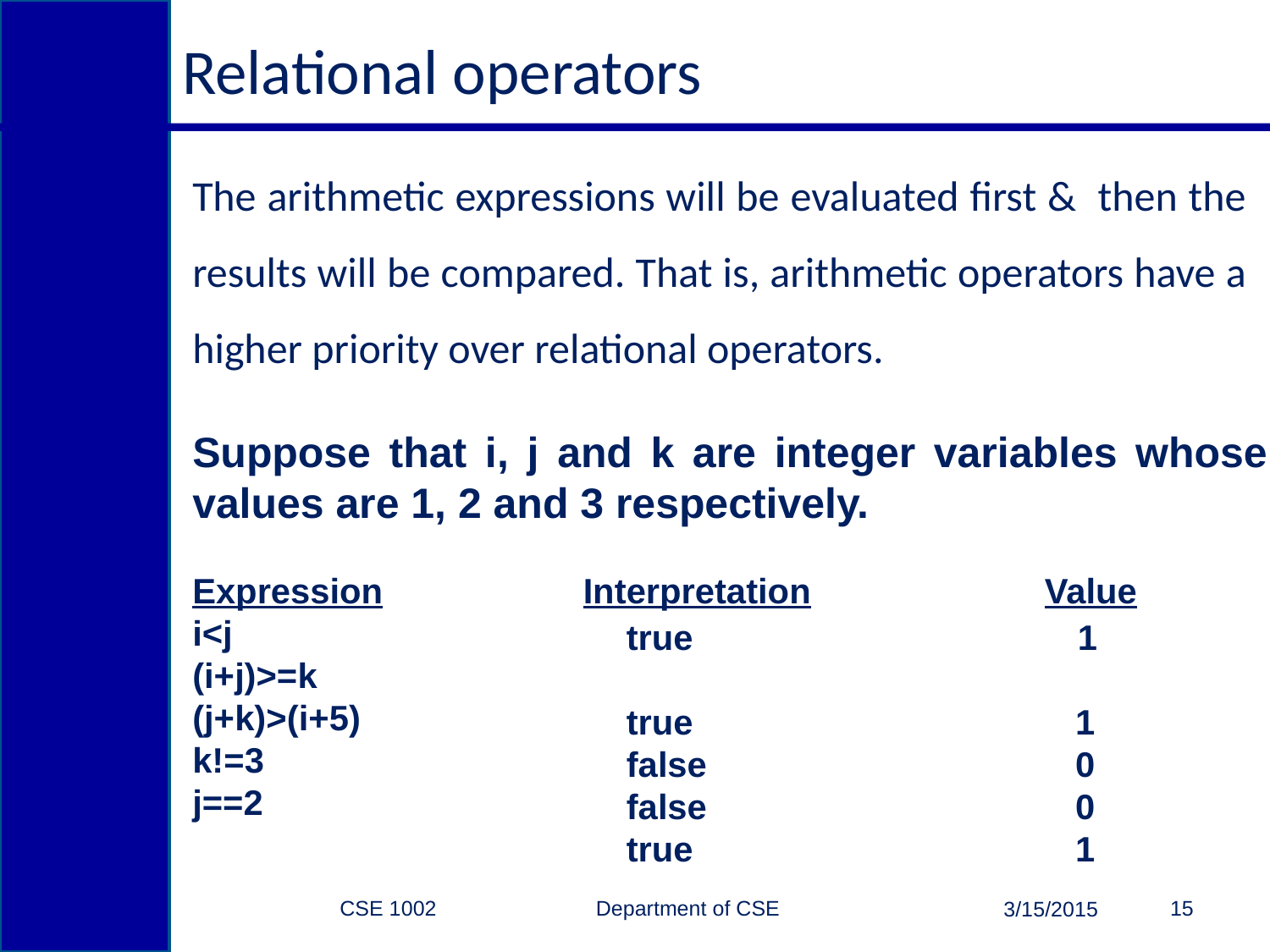

# Relational operators
The arithmetic expressions will be evaluated first &  then the results will be compared. That is, arithmetic operators have a higher priority over relational operators.
Suppose that i, j and k are integer variables whose values are 1, 2 and 3 respectively.

Expression                 	 Interpretation                        Value
i<j
(i+j)>=k
(j+k)>(i+5)
k!=3
j==2
true 			       1
true 			       1
false 			       0
false 			       0
true			       1
CSE 1002                           Department of CSE
15
3/15/2015